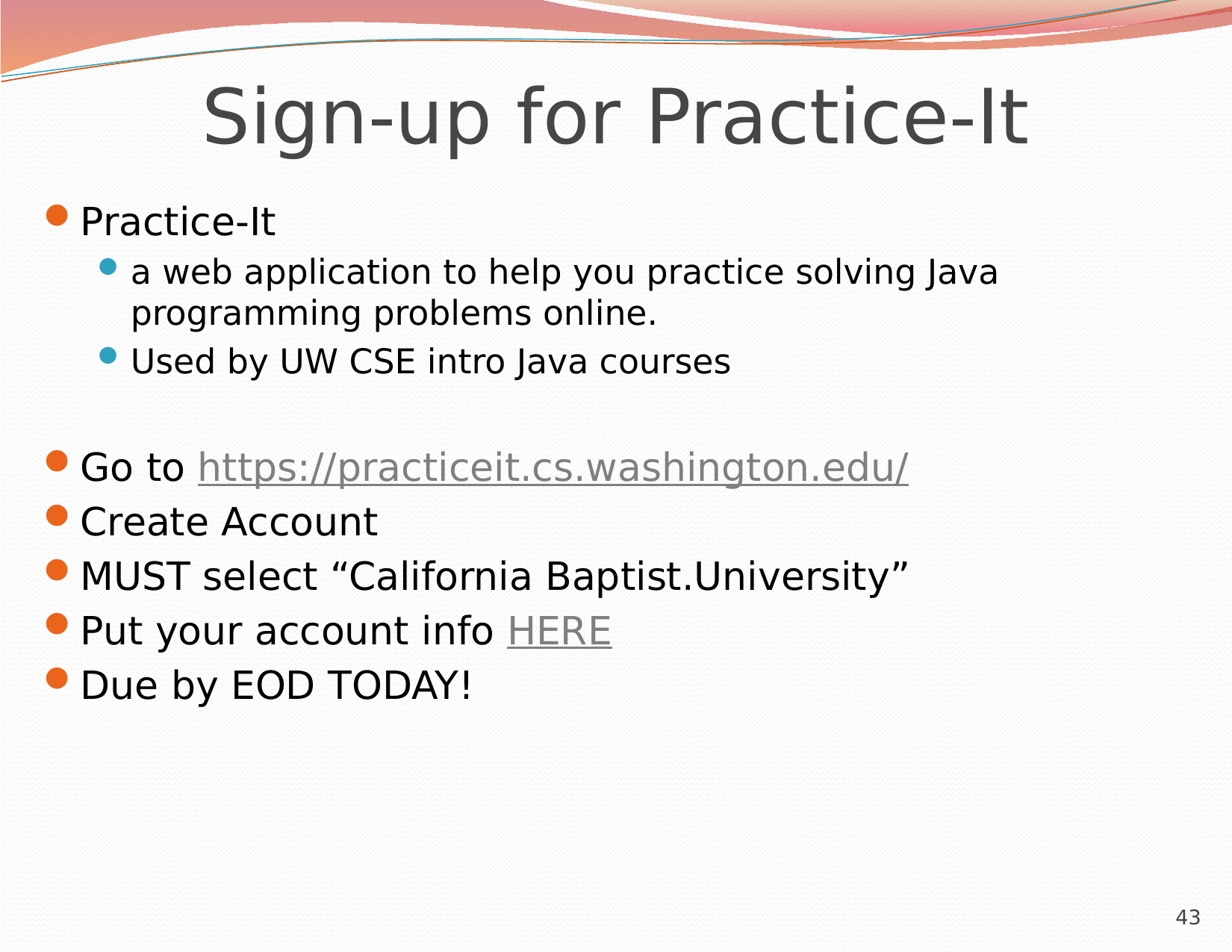

# Sign-up for Practice-It
Practice-It
a web application to help you practice solving Java programming problems online.
Used by UW CSE intro Java courses

Go to https://practiceit.cs.washington.edu/
Create Account
MUST select “California Baptist.University”
Put your account info HERE
Due by EOD TODAY!